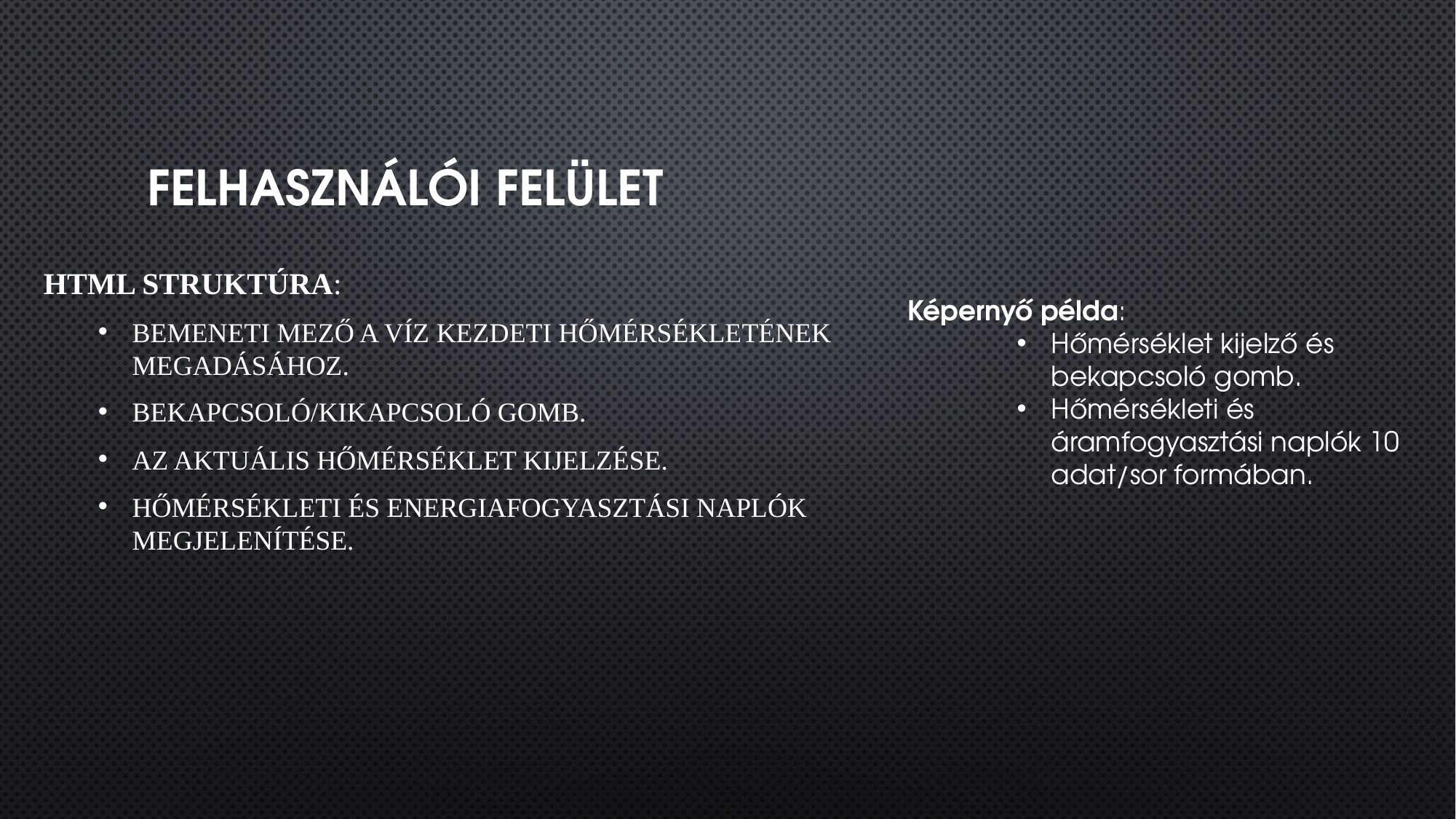

# Felhasználói felület
HTML struktúra:
Bemeneti mező a víz kezdeti hőmérsékletének megadásához.
Bekapcsoló/kikapcsoló gomb.
Az aktuális hőmérséklet kijelzése.
Hőmérsékleti és energiafogyasztási naplók megjelenítése.
Képernyő példa:
Hőmérséklet kijelző és bekapcsoló gomb.
Hőmérsékleti és áramfogyasztási naplók 10 adat/sor formában.